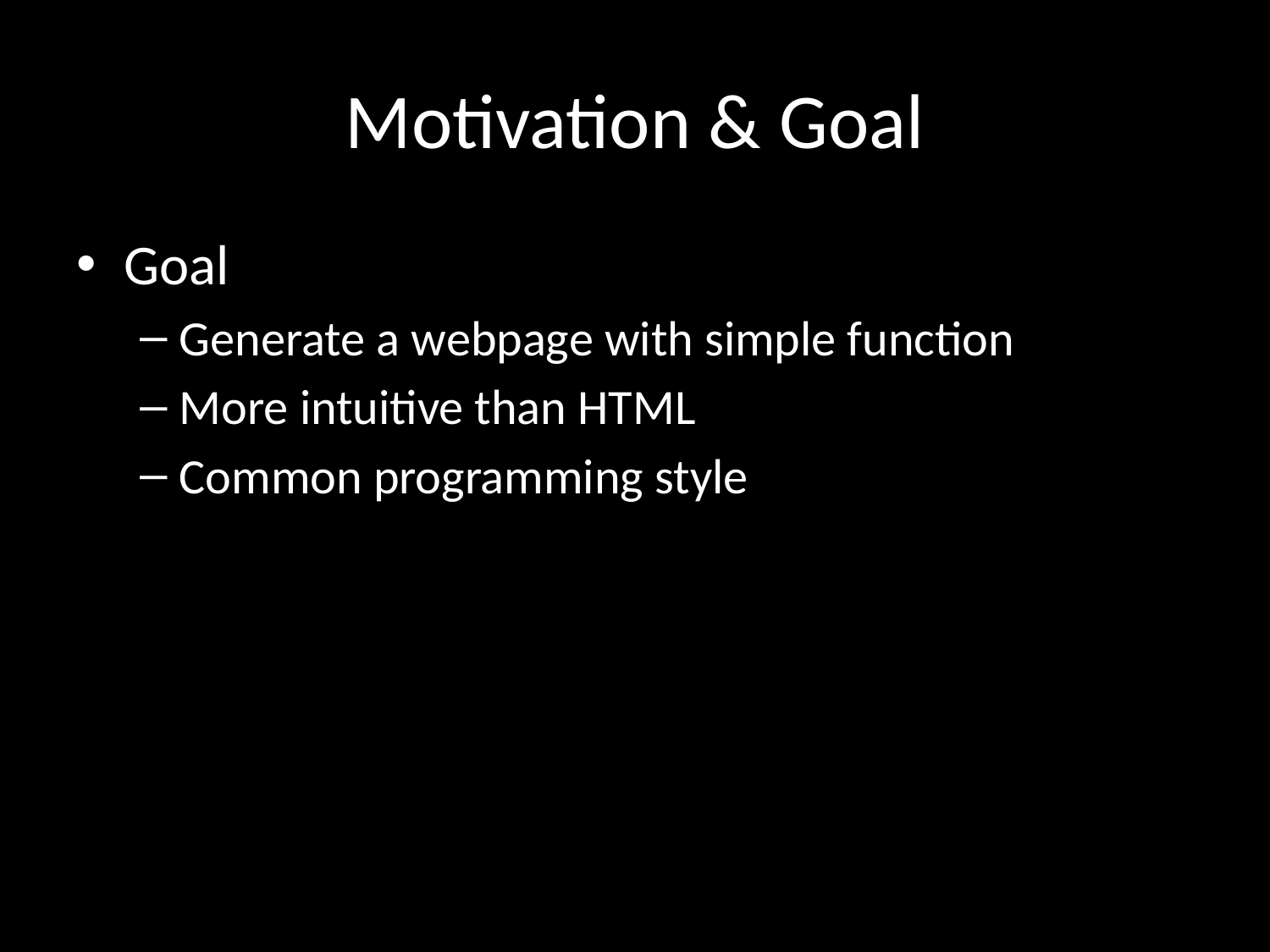

# Motivation & Goal
Goal
Generate a webpage with simple function
More intuitive than HTML
Common programming style